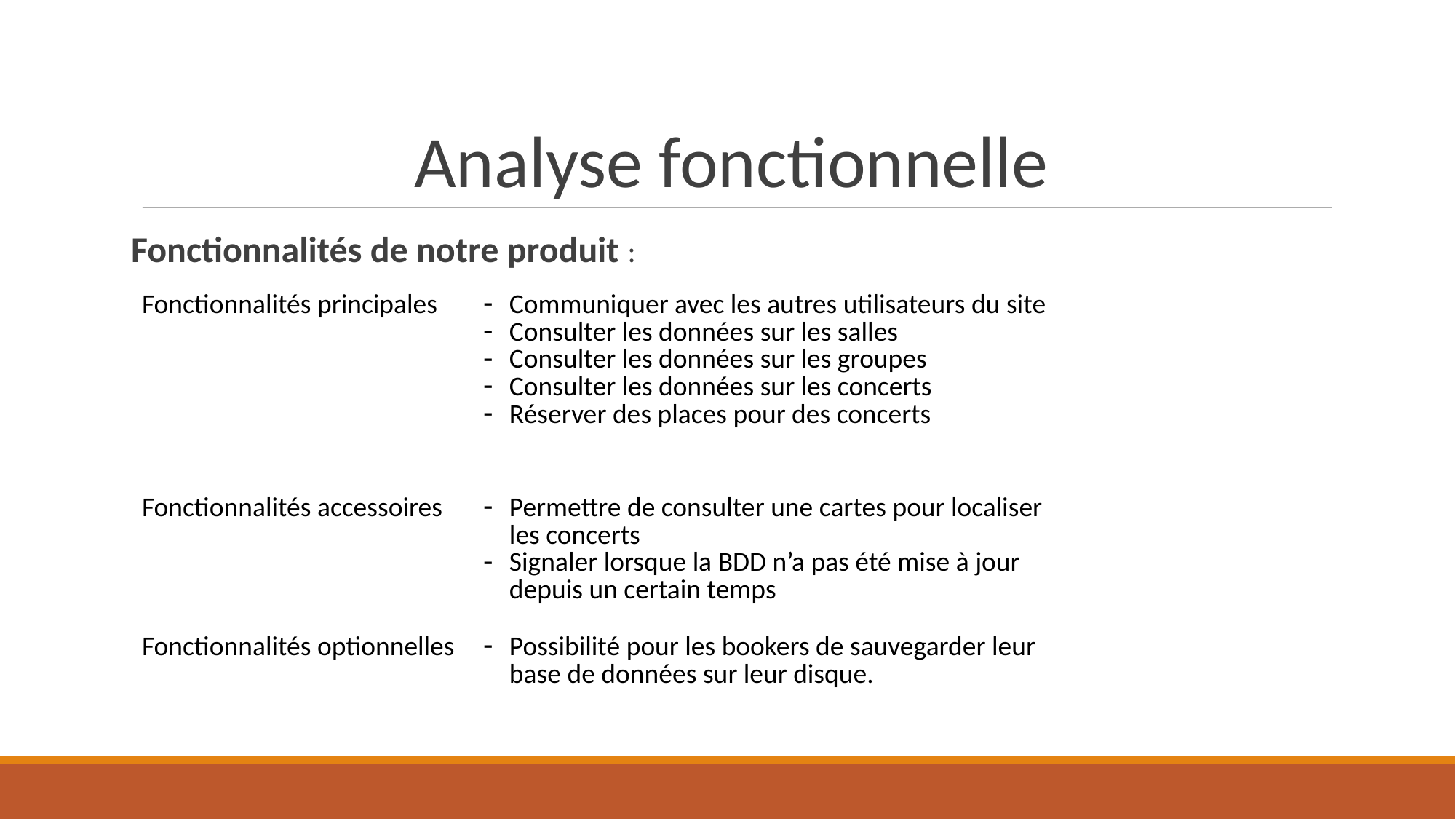

Analyse fonctionnelle
Fonctionnalités de notre produit :

| Fonctionnalités principales | Communiquer avec les autres utilisateurs du site Consulter les données sur les salles Consulter les données sur les groupes Consulter les données sur les concerts Réserver des places pour des concerts |
| --- | --- |
| Fonctionnalités accessoires | Permettre de consulter une cartes pour localiser les concerts Signaler lorsque la BDD n’a pas été mise à jour depuis un certain temps |
| Fonctionnalités optionnelles | Possibilité pour les bookers de sauvegarder leur base de données sur leur disque. |